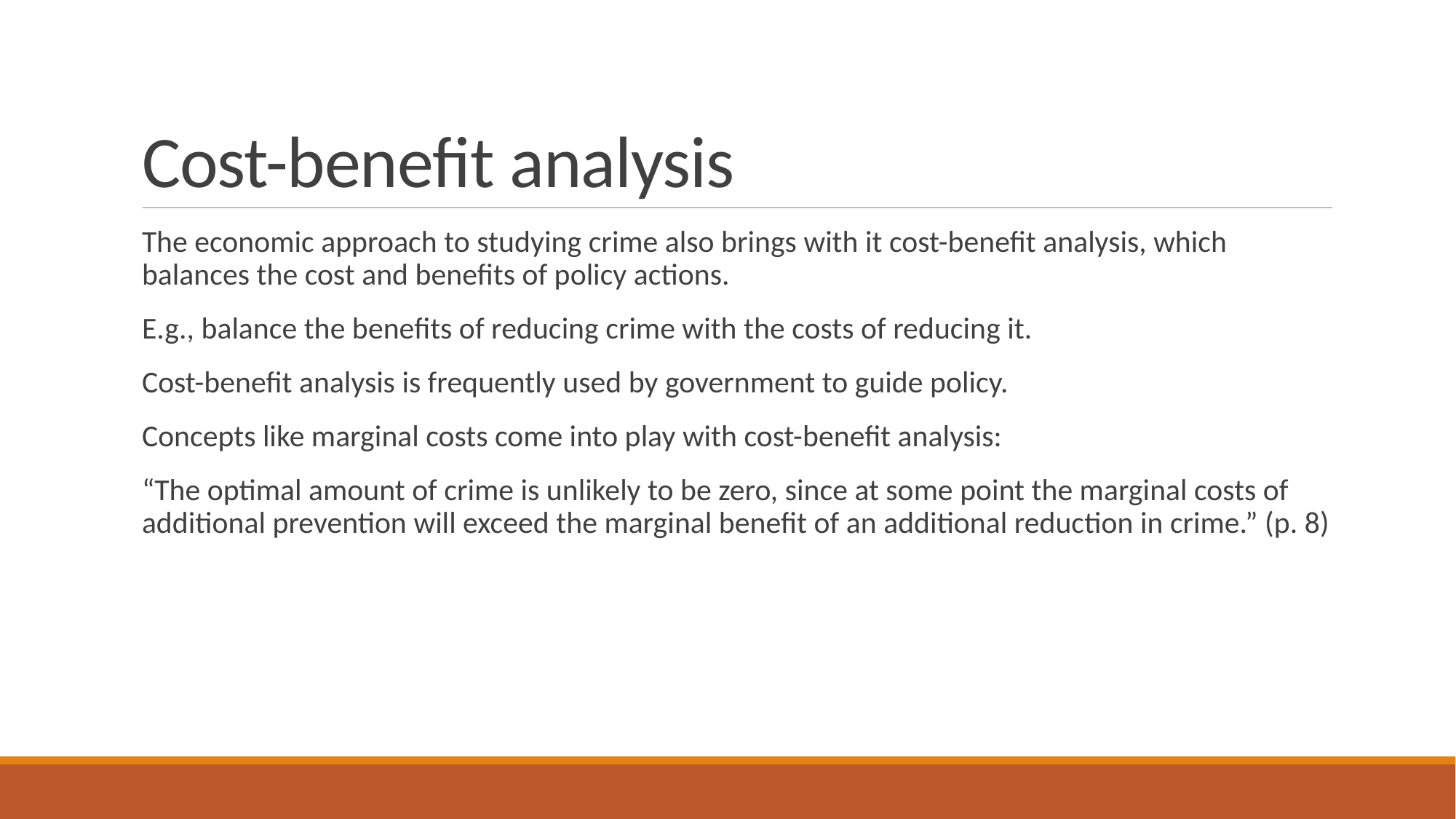

# Cost-benefit analysis
The economic approach to studying crime also brings with it cost-benefit analysis, which balances the cost and benefits of policy actions.
E.g., balance the benefits of reducing crime with the costs of reducing it.
Cost-benefit analysis is frequently used by government to guide policy.
Concepts like marginal costs come into play with cost-benefit analysis:
“The optimal amount of crime is unlikely to be zero, since at some point the marginal costs of additional prevention will exceed the marginal benefit of an additional reduction in crime.” (p. 8)